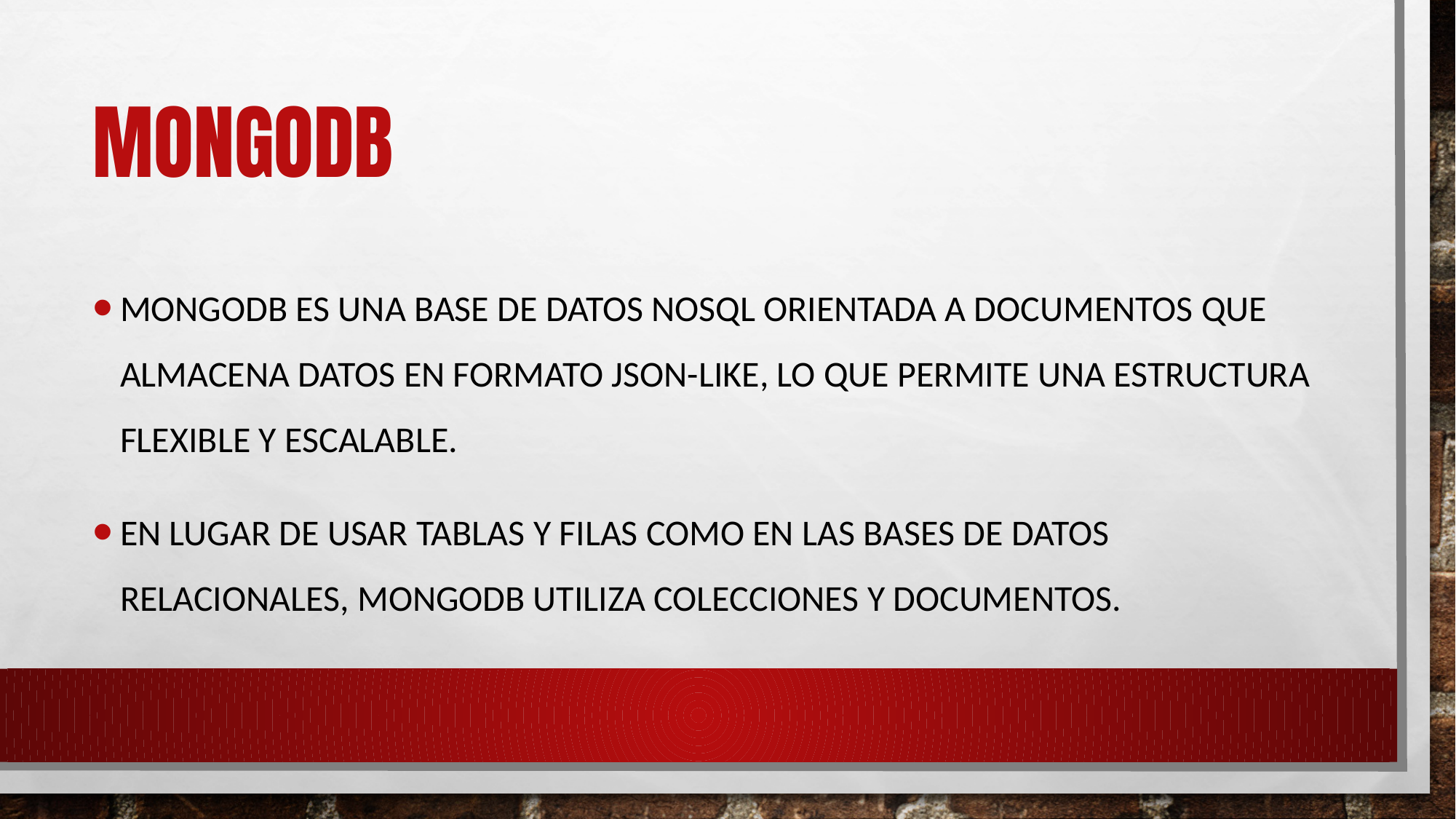

# mongodb
MongoDB es una base de datos NoSQL orientada a documentos que almacena datos en formato JSON-like, lo que permite una estructura flexible y escalable.
En lugar de usar tablas y filas como en las bases de datos relacionales, MongoDB utiliza colecciones y documentos.